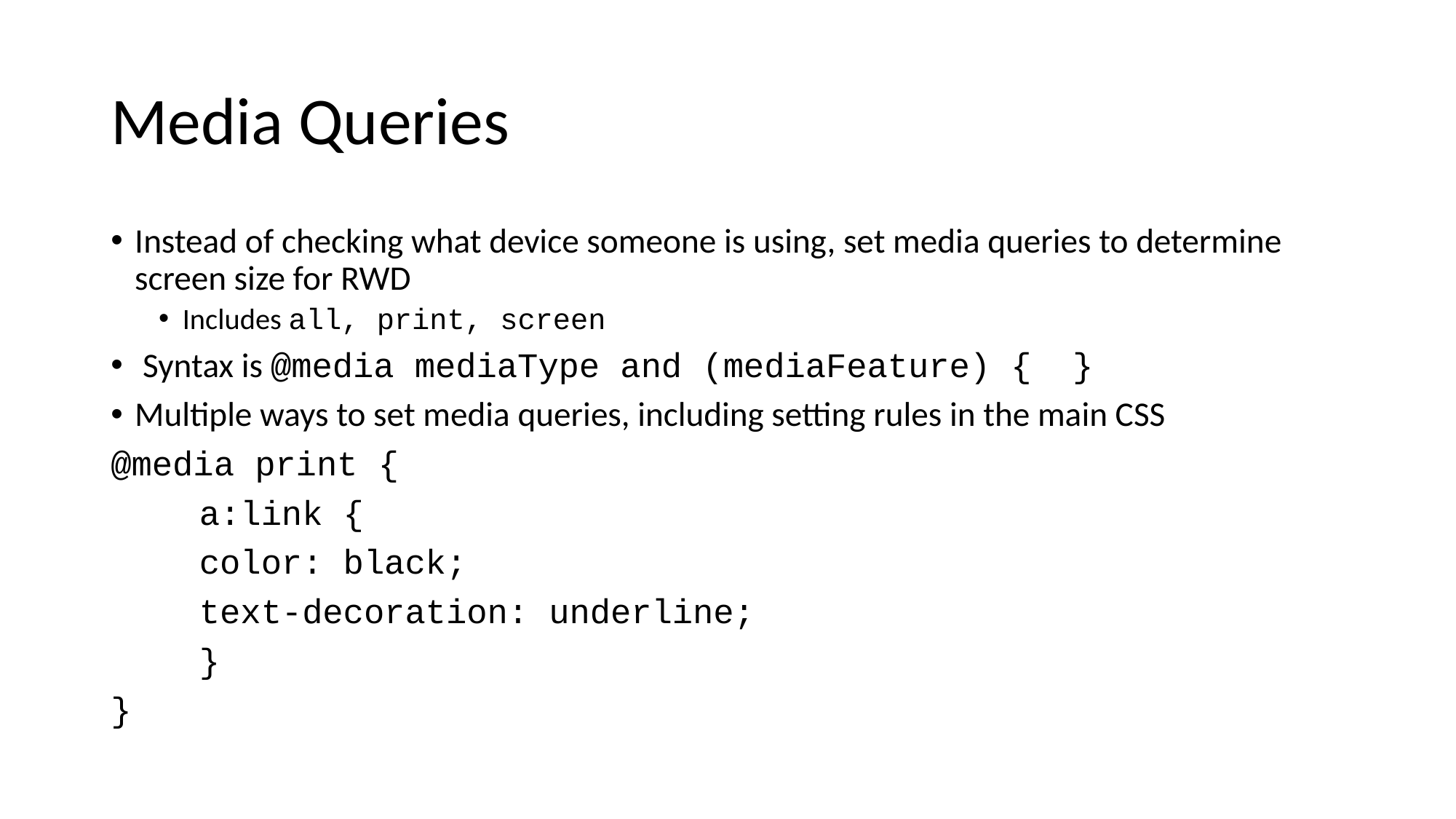

# Media Queries
Instead of checking what device someone is using, set media queries to determine screen size for RWD
Includes all, print, screen
 Syntax is @media mediaType and (mediaFeature) {  }
Multiple ways to set media queries, including setting rules in the main CSS
@media print {
	a:link {
	color: black;
	text-decoration: underline;
	}
}